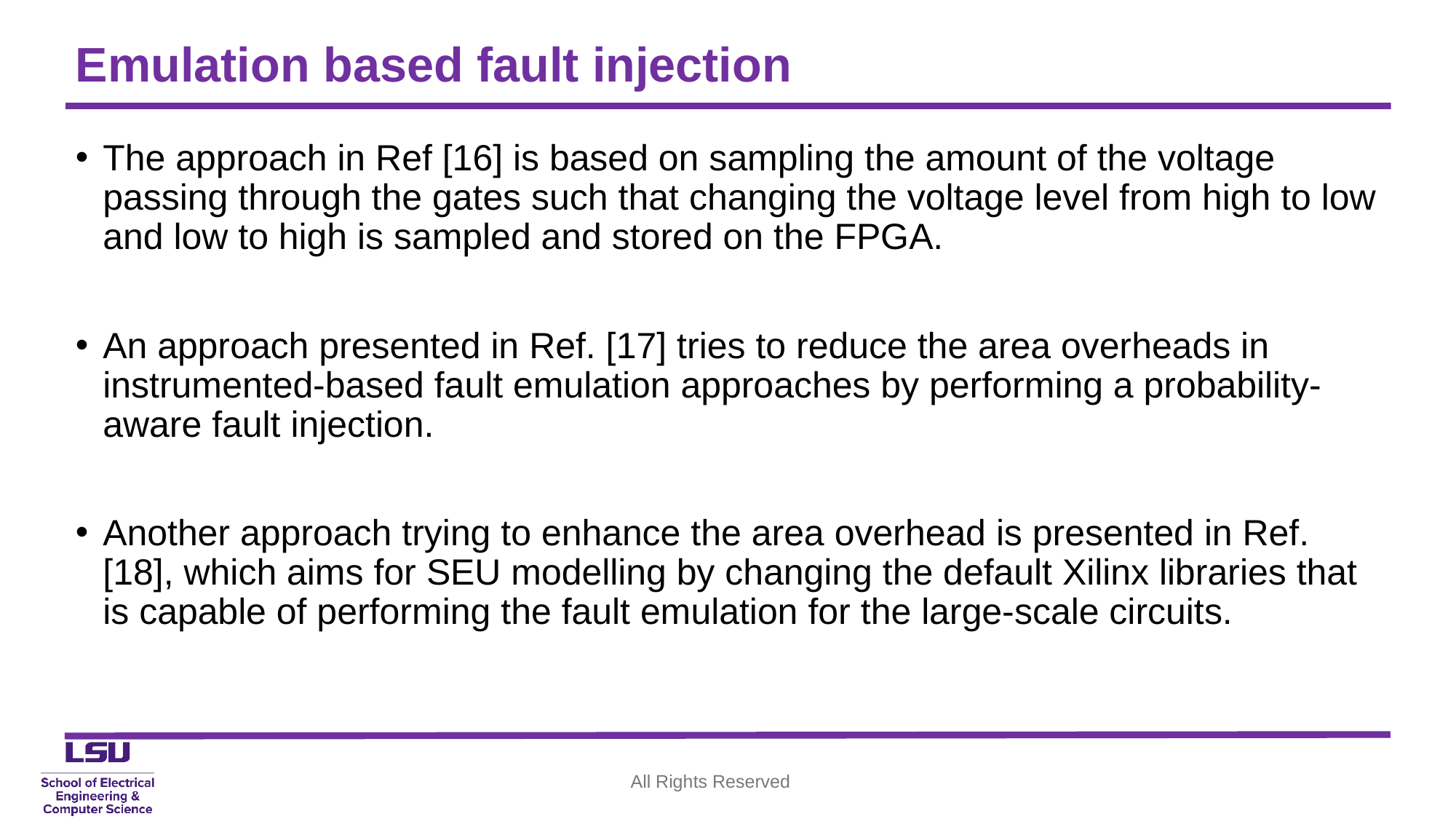

# Emulation based fault injection
The approach in Ref [16] is based on sampling the amount of the voltage passing through the gates such that changing the voltage level from high to low and low to high is sampled and stored on the FPGA.

An approach presented in Ref. [17] tries to reduce the area overheads in instrumented-based fault emulation approaches by performing a probability-aware fault injection.

Another approach trying to enhance the area overhead is presented in Ref. [18], which aims for SEU modelling by changing the default Xilinx libraries that is capable of performing the fault emulation for the large-scale circuits.
All Rights Reserved